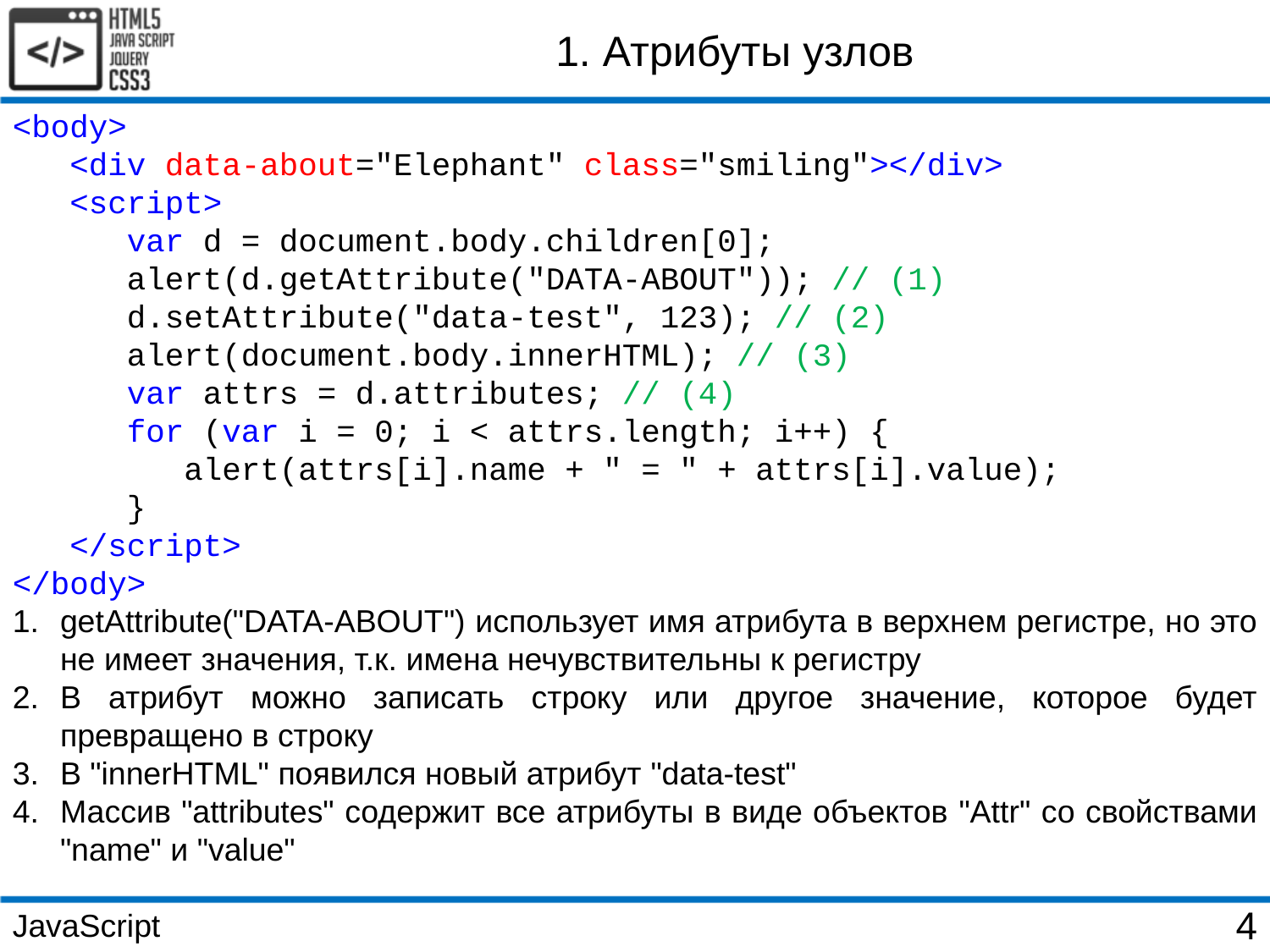

1. Атрибуты узлов
<body>
   <div data-about="Elephant" class="smiling"></div>
   <script>
      var d = document.body.children[0];
      alert(d.getAttribute("DATA-ABOUT")); // (1)
      d.setAttribute("data-test", 123); // (2)
      alert(document.body.innerHTML); // (3)
      var attrs = d.attributes; // (4)
      for (var i = 0; i < attrs.length; i++) {
         alert(attrs[i].name + " = " + attrs[i].value);
      }
   </script>
</body>
getAttribute("DATA-ABOUT") использует имя атрибута в верхнем регистре, но это не имеет значения, т.к. имена нечувствительны к регистру
В атрибут можно записать строку или другое значение, которое будет превращено в строку
В "innerHTML" появился новый атрибут "data-test"
Массив "attributes" содержит все атрибуты в виде объектов "Attr" со свойствами "name" и "value"
JavaScript
4